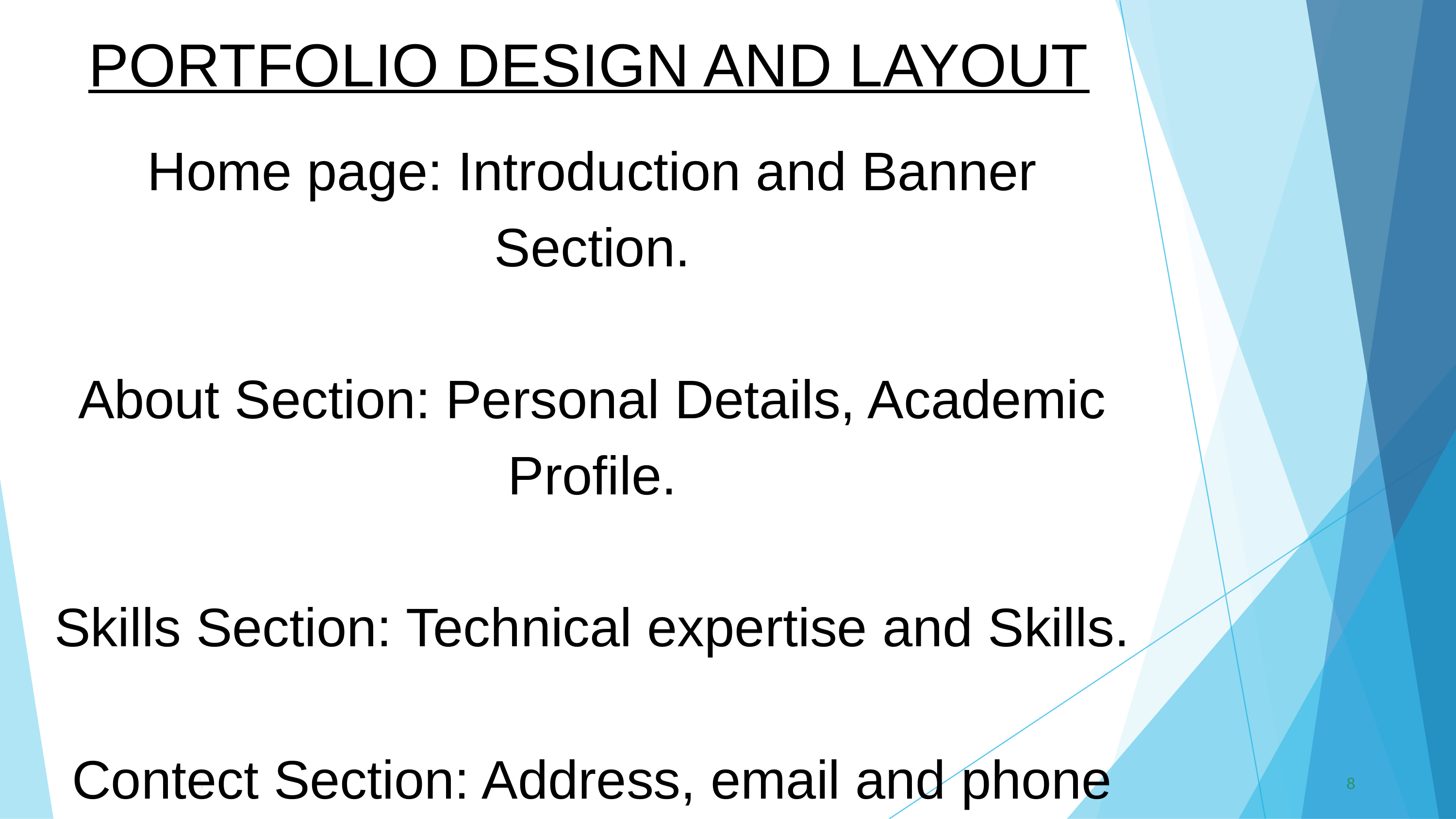

PORTFOLIO DESIGN AND LAYOUT
Home page: Introduction and Banner Section.

About Section: Personal Details, Academic Profile.

Skills Section: Technical expertise and Skills.

Contect Section: Address, email and phone number.

8